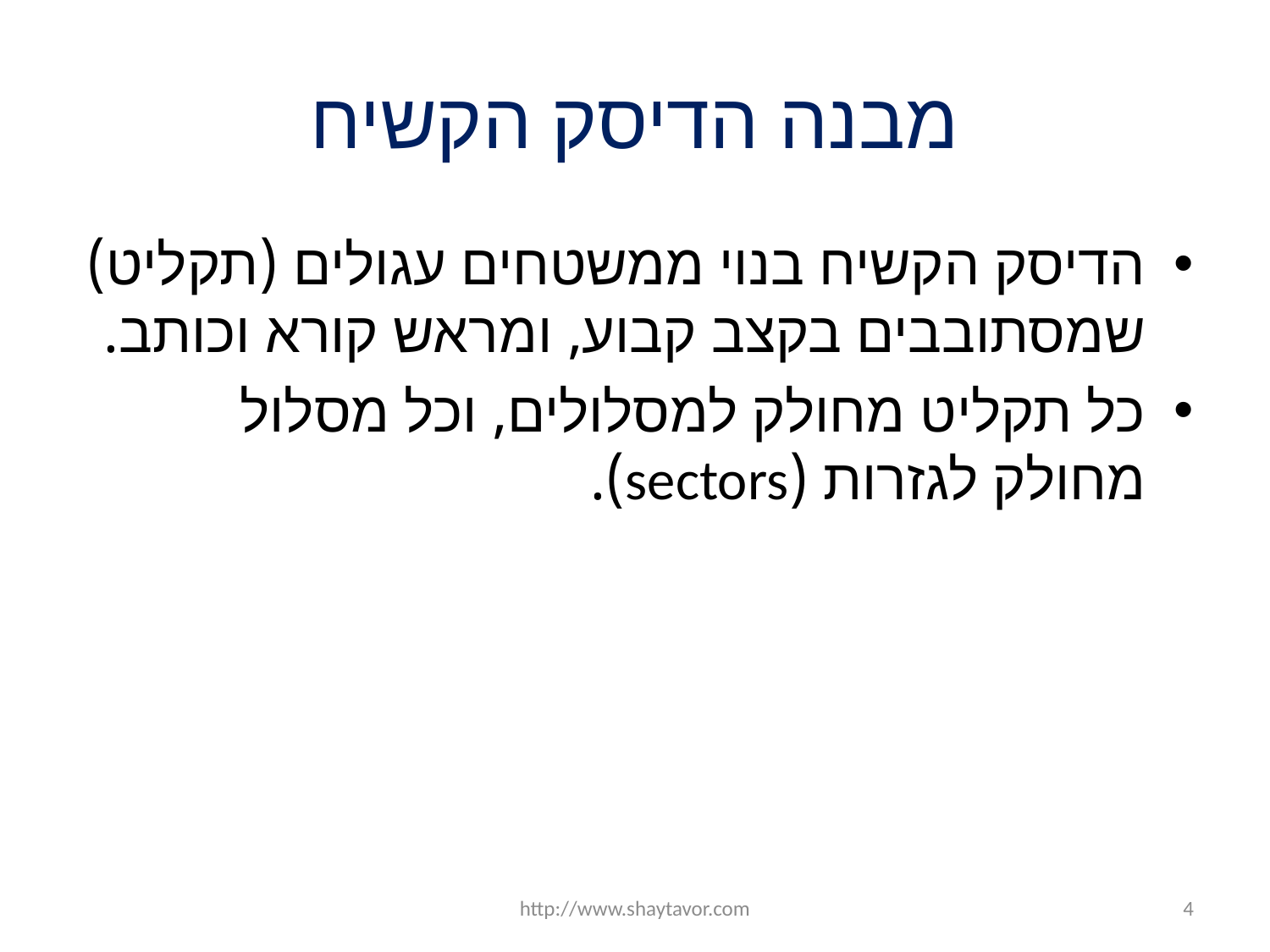

# מבנה הדיסק הקשיח
הדיסק הקשיח בנוי ממשטחים עגולים (תקליט) שמסתובבים בקצב קבוע, ומראש קורא וכותב.
כל תקליט מחולק למסלולים, וכל מסלול מחולק לגזרות (sectors).
http://www.shaytavor.com
4